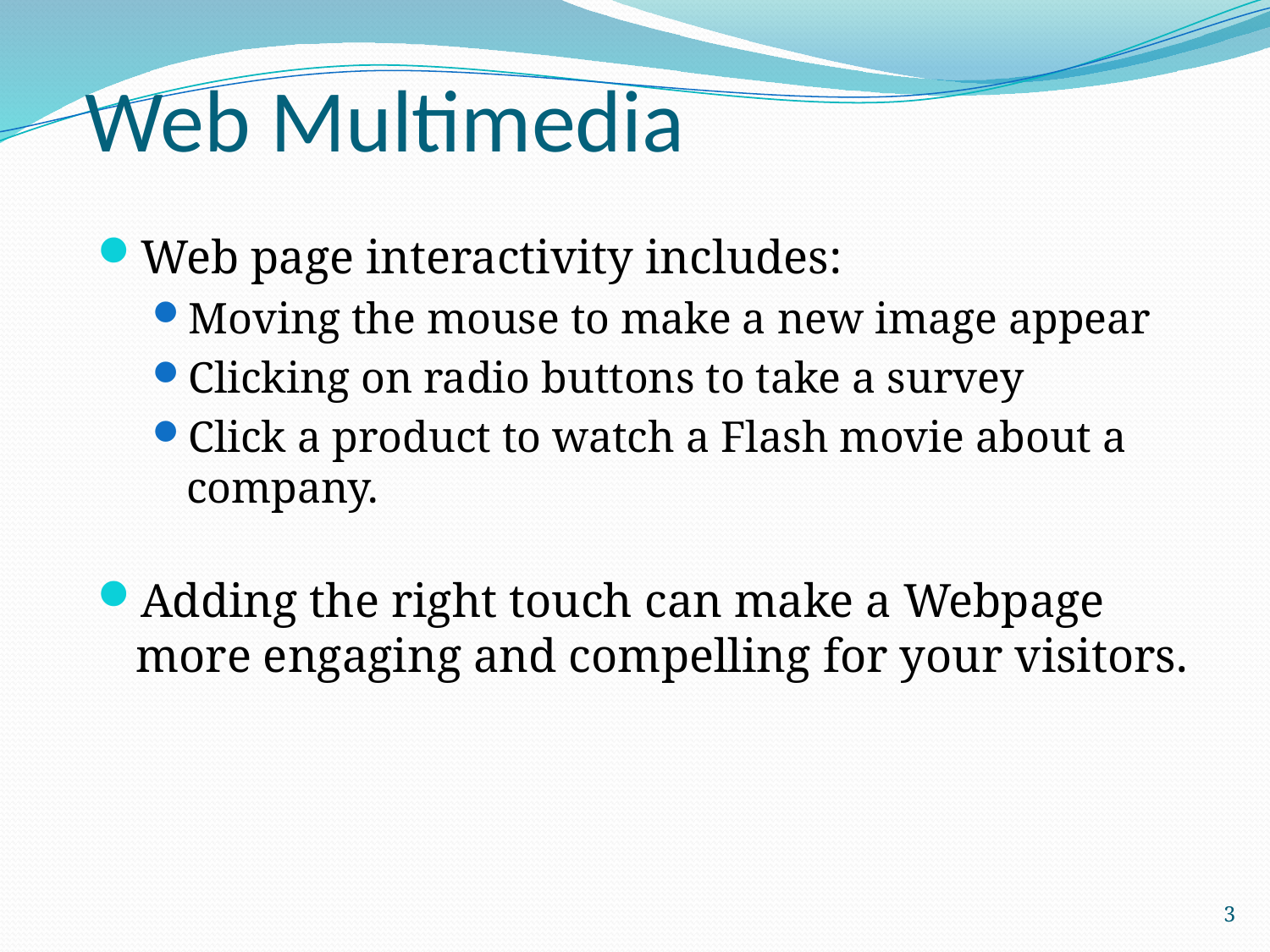

# Web Multimedia
Web page interactivity includes:
Moving the mouse to make a new image appear
Clicking on radio buttons to take a survey
Click a product to watch a Flash movie about a company.
Adding the right touch can make a Webpage more engaging and compelling for your visitors.
3